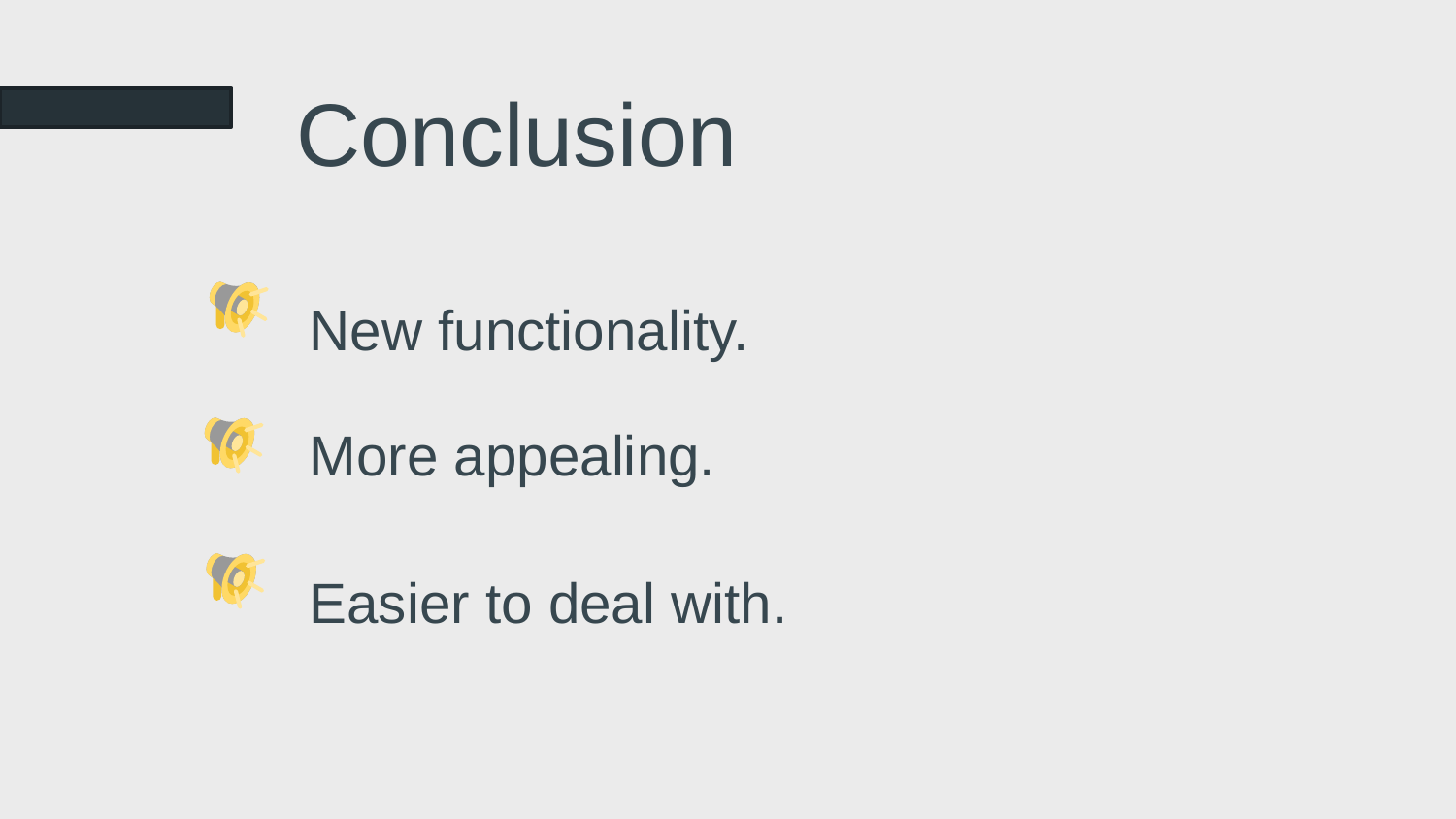

# Conclusion

New functionality.

More appealing.

Easier to deal with.